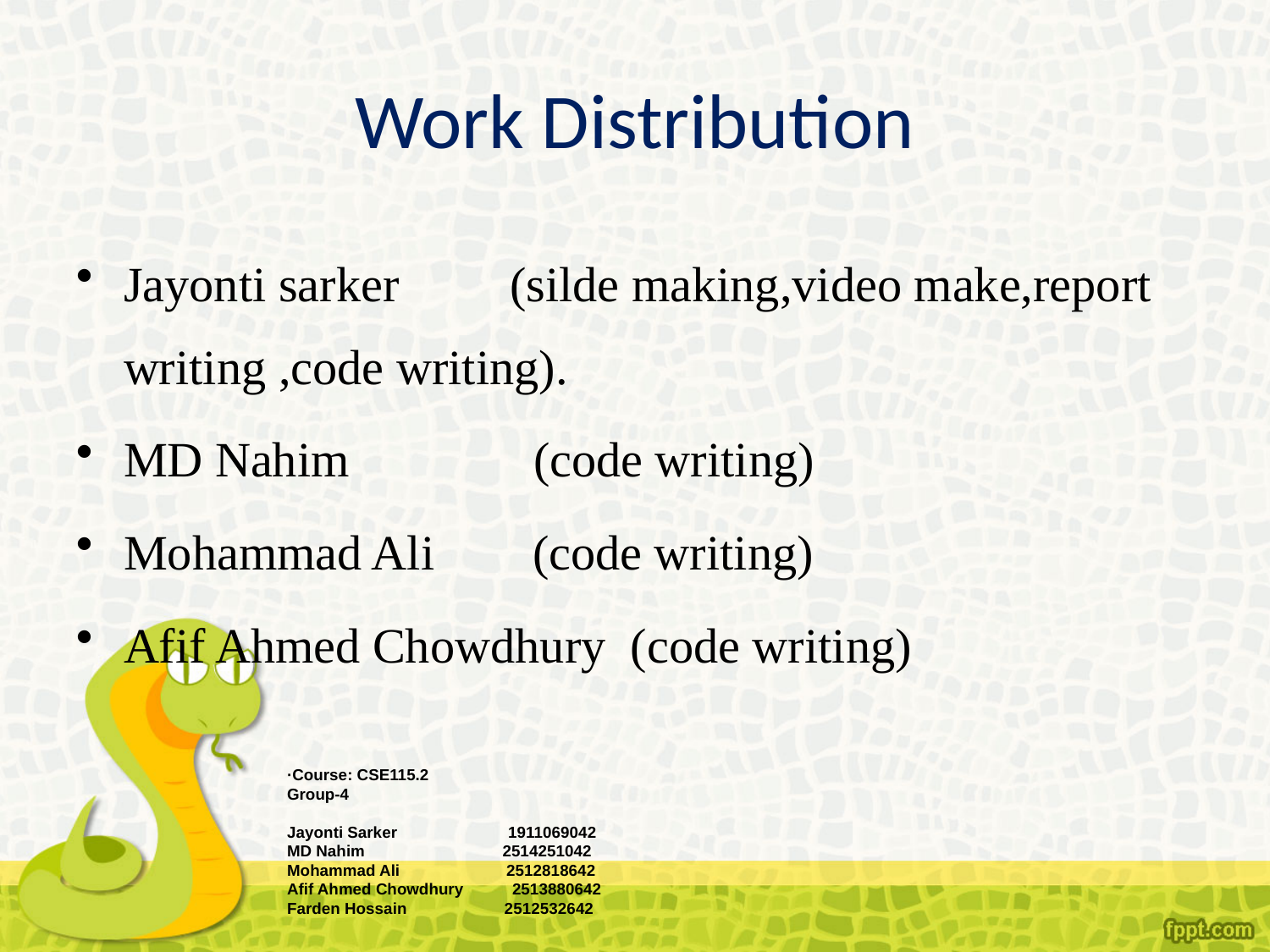

# Work Distribution
Jayonti sarker         (silde making,video make,report writing ,code writing).
MD Nahim               (code writing)
Mohammad Ali        (code writing)
Afif Ahmed Chowdhury  (code writing)

·Course: CSE115.2
Group-4

Jayonti Sarker                         1911069042
MD Nahim                               2514251042
Mohammad Ali                        2512818642
Afif Ahmed Chowdhury           2513880642
Farden Hossain                      2512532642